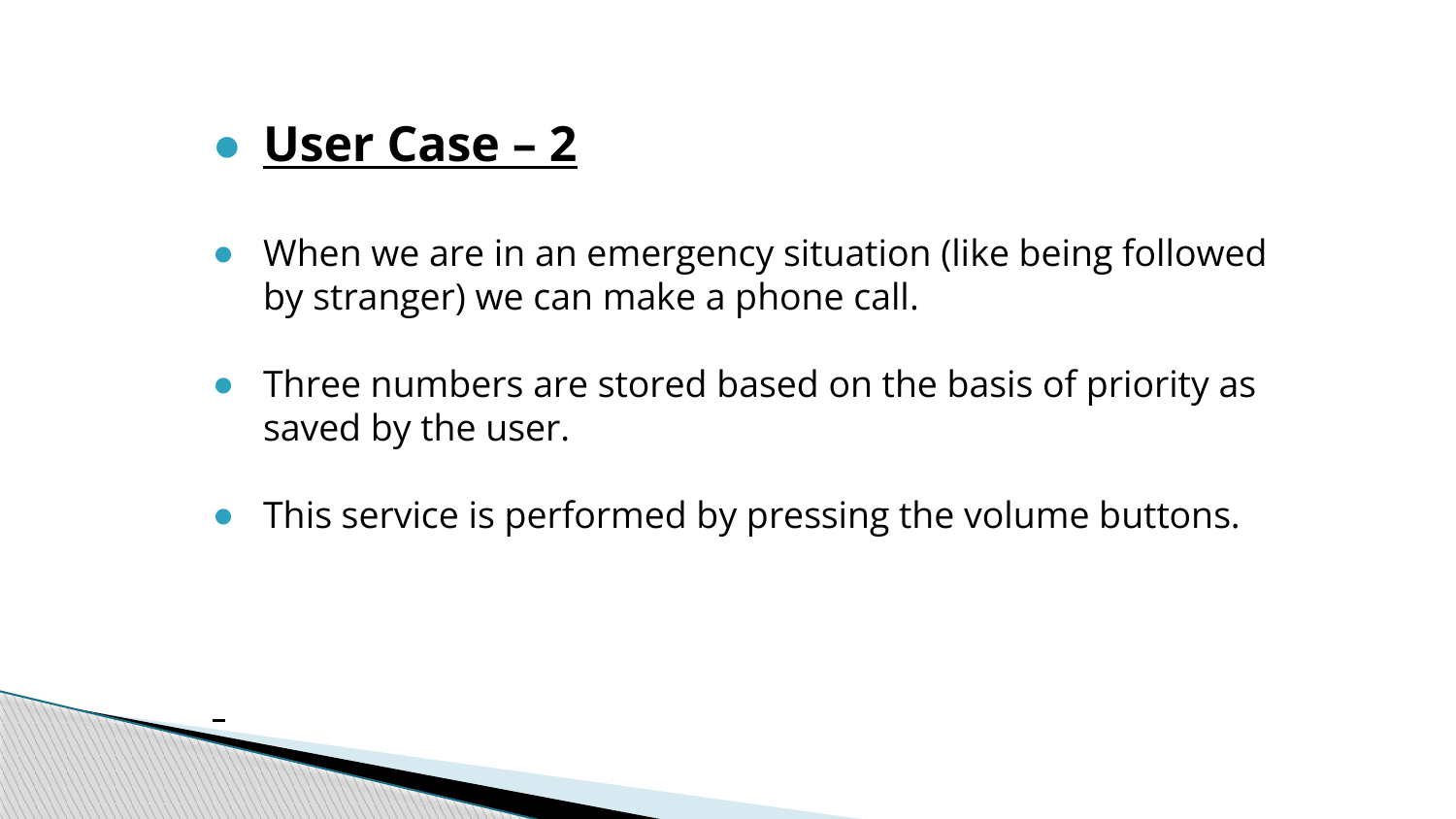

#
User Case – 2

When we are in an emergency situation (like being followed by stranger) we can make a phone call.

Three numbers are stored based on the basis of priority as saved by the user.

This service is performed by pressing the volume buttons.